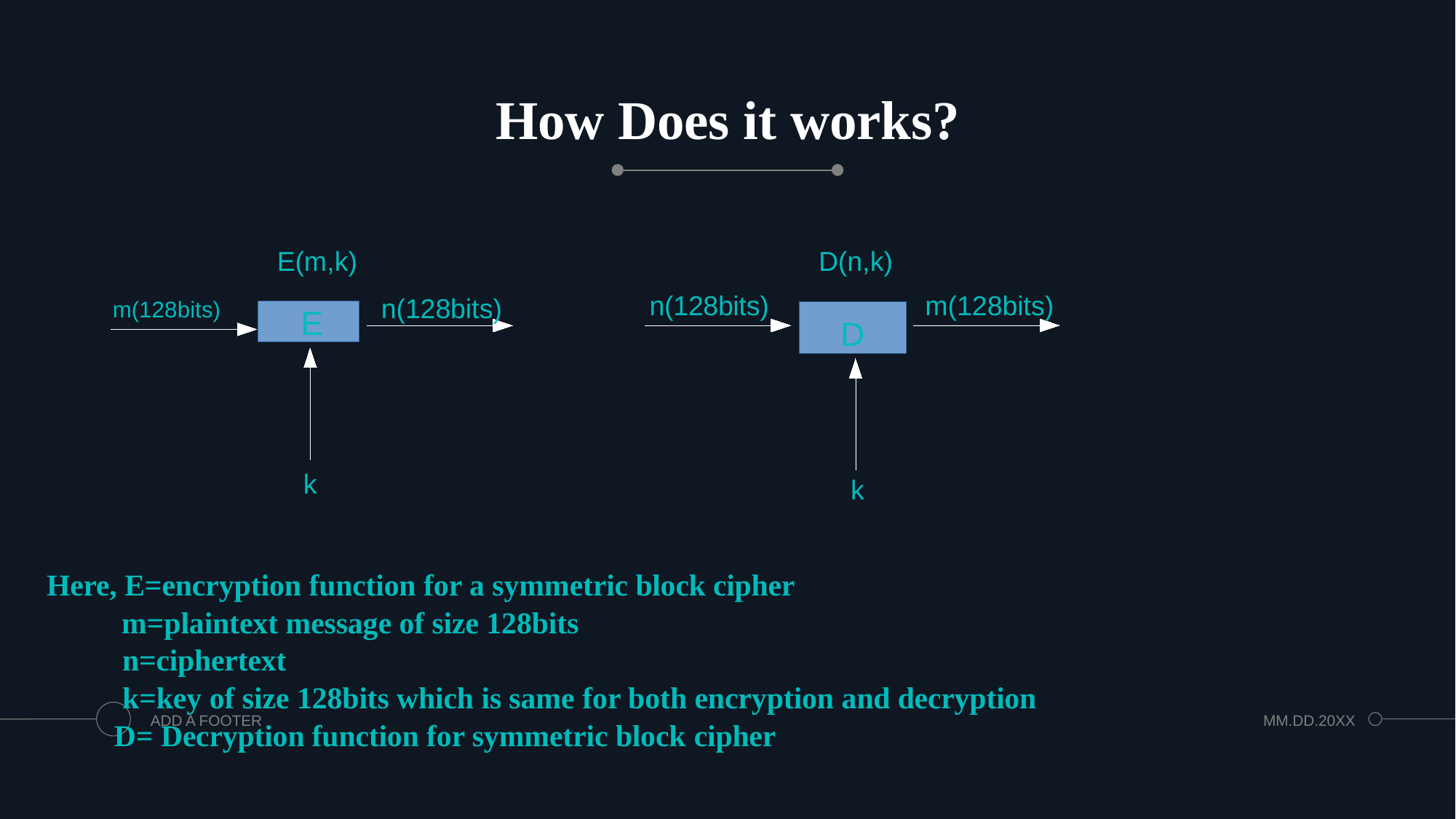

# How Does it works?

Here, E=encryption function for a symmetric block cipher
          m=plaintext message of size 128bits
          n=ciphertext
          k=key of size 128bits which is same for both encryption and decryption
         D= Decryption function for symmetric block cipher

E(m,k)
D(n,k)
n(128bits)
m(128bits)
n(128bits)
m(128bits)
E
D

k
k
ADD A FOOTER
MM.DD.20XX
9